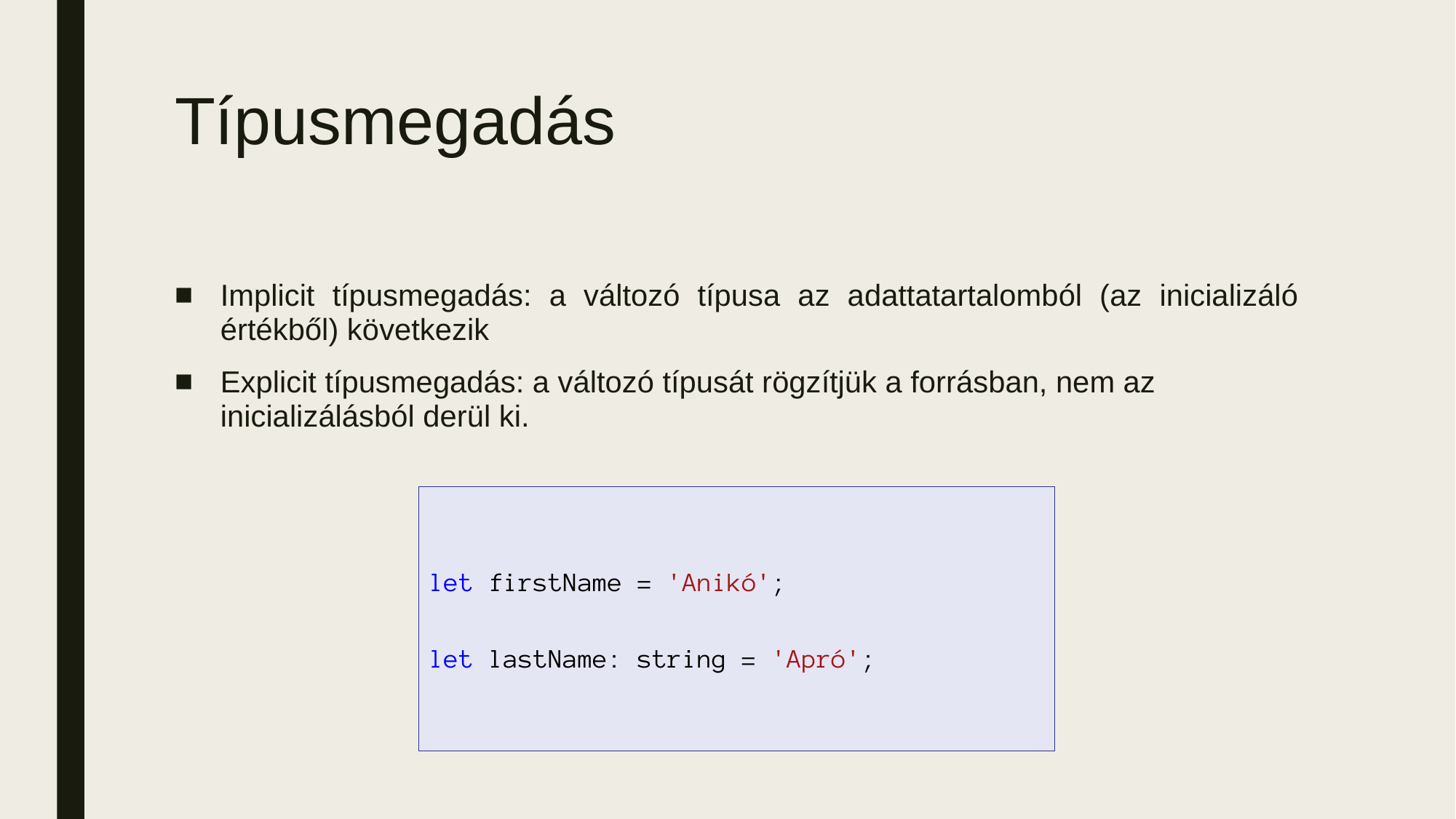

# Típusmegadás
Implicit típusmegadás: a változó típusa az adattatartalomból (az inicializáló értékből) következik
Explicit típusmegadás: a változó típusát rögzítjük a forrásban, nem az inicializálásból derül ki.

let firstName = 'Anikó';

let lastName: string = 'Apró';